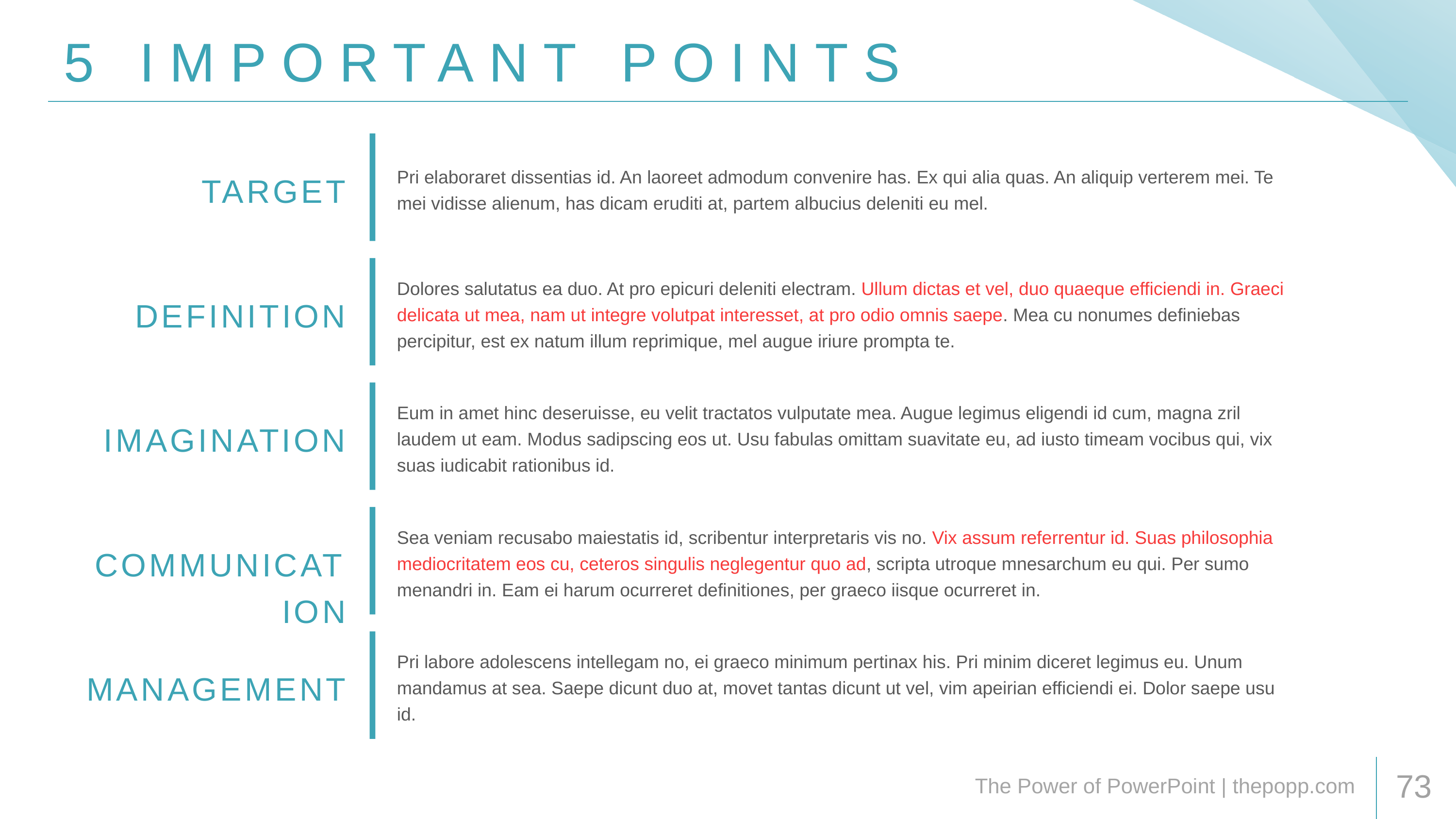

# 5 IMPORTANT POINTS
Pri elaboraret dissentias id. An laoreet admodum convenire has. Ex qui alia quas. An aliquip verterem mei. Te mei vidisse alienum, has dicam eruditi at, partem albucius deleniti eu mel.
TARGET
Dolores salutatus ea duo. At pro epicuri deleniti electram. Ullum dictas et vel, duo quaeque efficiendi in. Graeci delicata ut mea, nam ut integre volutpat interesset, at pro odio omnis saepe. Mea cu nonumes definiebas percipitur, est ex natum illum reprimique, mel augue iriure prompta te.
DEFINITION
Eum in amet hinc deseruisse, eu velit tractatos vulputate mea. Augue legimus eligendi id cum, magna zril laudem ut eam. Modus sadipscing eos ut. Usu fabulas omittam suavitate eu, ad iusto timeam vocibus qui, vix suas iudicabit rationibus id.
IMAGINATION
Sea veniam recusabo maiestatis id, scribentur interpretaris vis no. Vix assum referrentur id. Suas philosophia mediocritatem eos cu, ceteros singulis neglegentur quo ad, scripta utroque mnesarchum eu qui. Per sumo menandri in. Eam ei harum ocurreret definitiones, per graeco iisque ocurreret in.
COMMUNICATION
Pri labore adolescens intellegam no, ei graeco minimum pertinax his. Pri minim diceret legimus eu. Unum mandamus at sea. Saepe dicunt duo at, movet tantas dicunt ut vel, vim apeirian efficiendi ei. Dolor saepe usu id.
MANAGEMENT
The Power of PowerPoint | thepopp.com
73